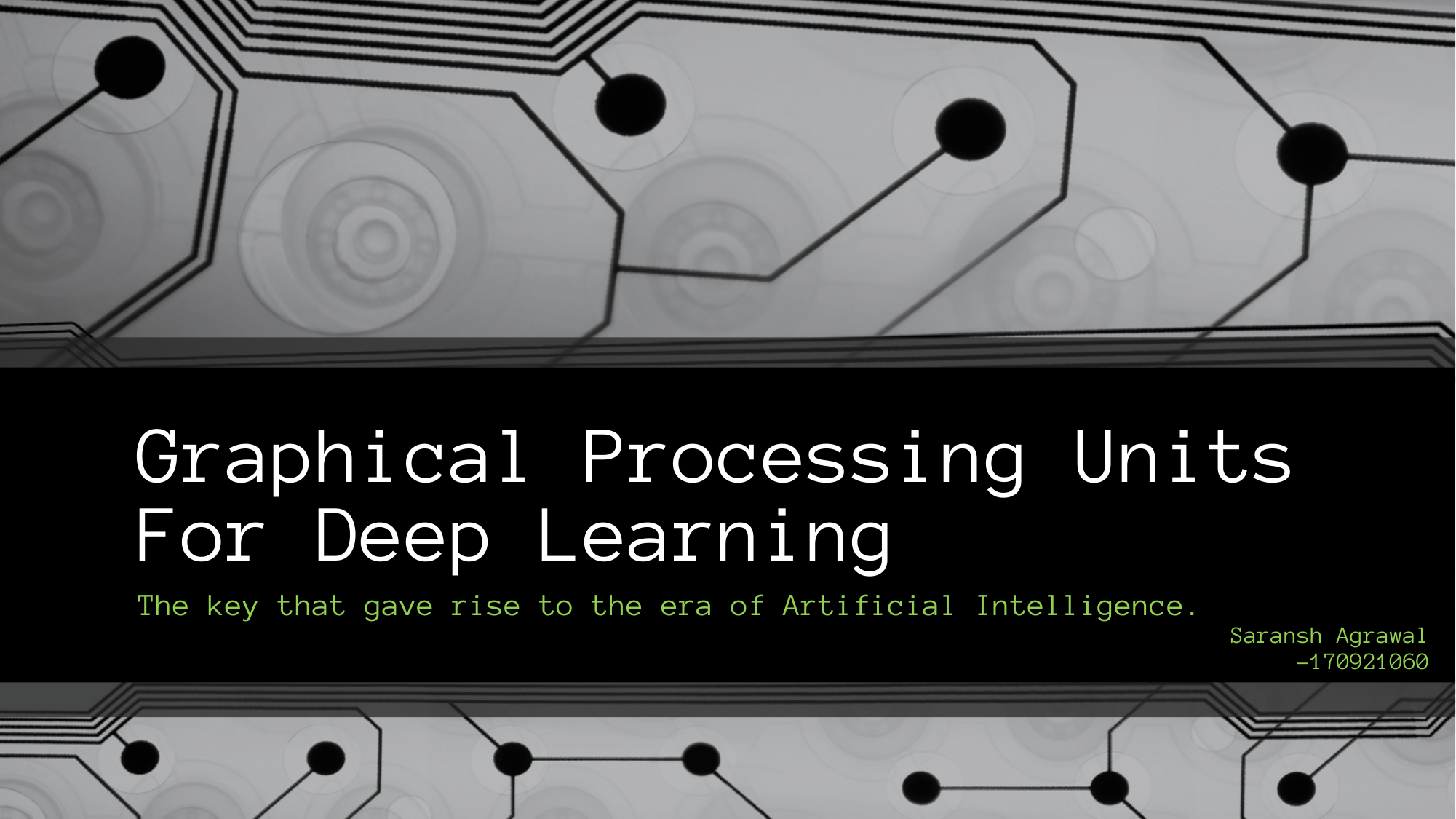

# Graphical Processing Units For Deep Learning
The key that gave rise to the era of Artificial Intelligence.
 Saransh Agrawal
-170921060